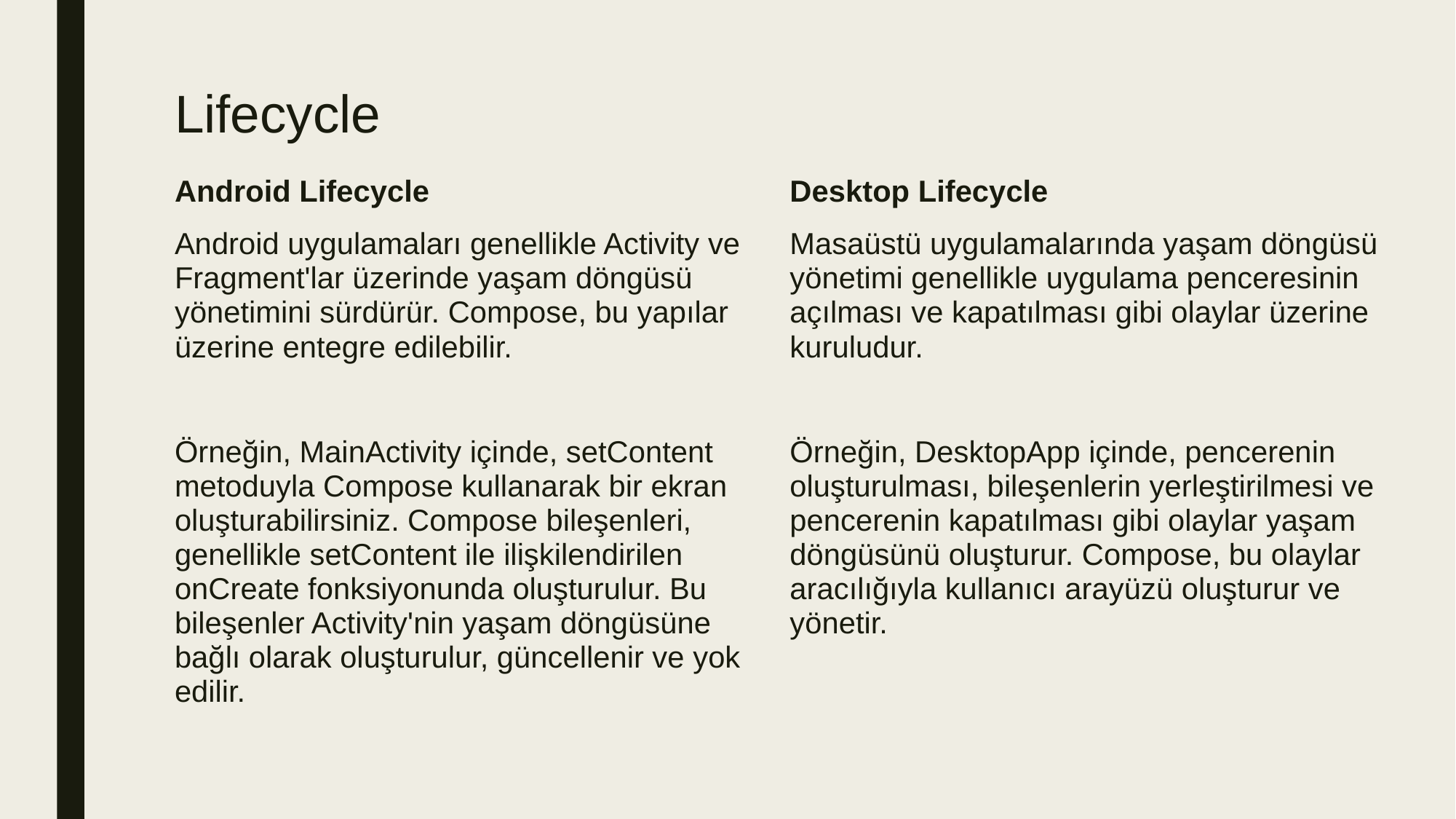

# Lifecycle
Android Lifecycle
Android uygulamaları genellikle Activity ve Fragment'lar üzerinde yaşam döngüsü yönetimini sürdürür. Compose, bu yapılar üzerine entegre edilebilir.

Örneğin, MainActivity içinde, setContent metoduyla Compose kullanarak bir ekran oluşturabilirsiniz. Compose bileşenleri, genellikle setContent ile ilişkilendirilen onCreate fonksiyonunda oluşturulur. Bu bileşenler Activity'nin yaşam döngüsüne bağlı olarak oluşturulur, güncellenir ve yok edilir.
Desktop Lifecycle
Masaüstü uygulamalarında yaşam döngüsü yönetimi genellikle uygulama penceresinin açılması ve kapatılması gibi olaylar üzerine kuruludur.

Örneğin, DesktopApp içinde, pencerenin oluşturulması, bileşenlerin yerleştirilmesi ve pencerenin kapatılması gibi olaylar yaşam döngüsünü oluşturur. Compose, bu olaylar aracılığıyla kullanıcı arayüzü oluşturur ve yönetir.